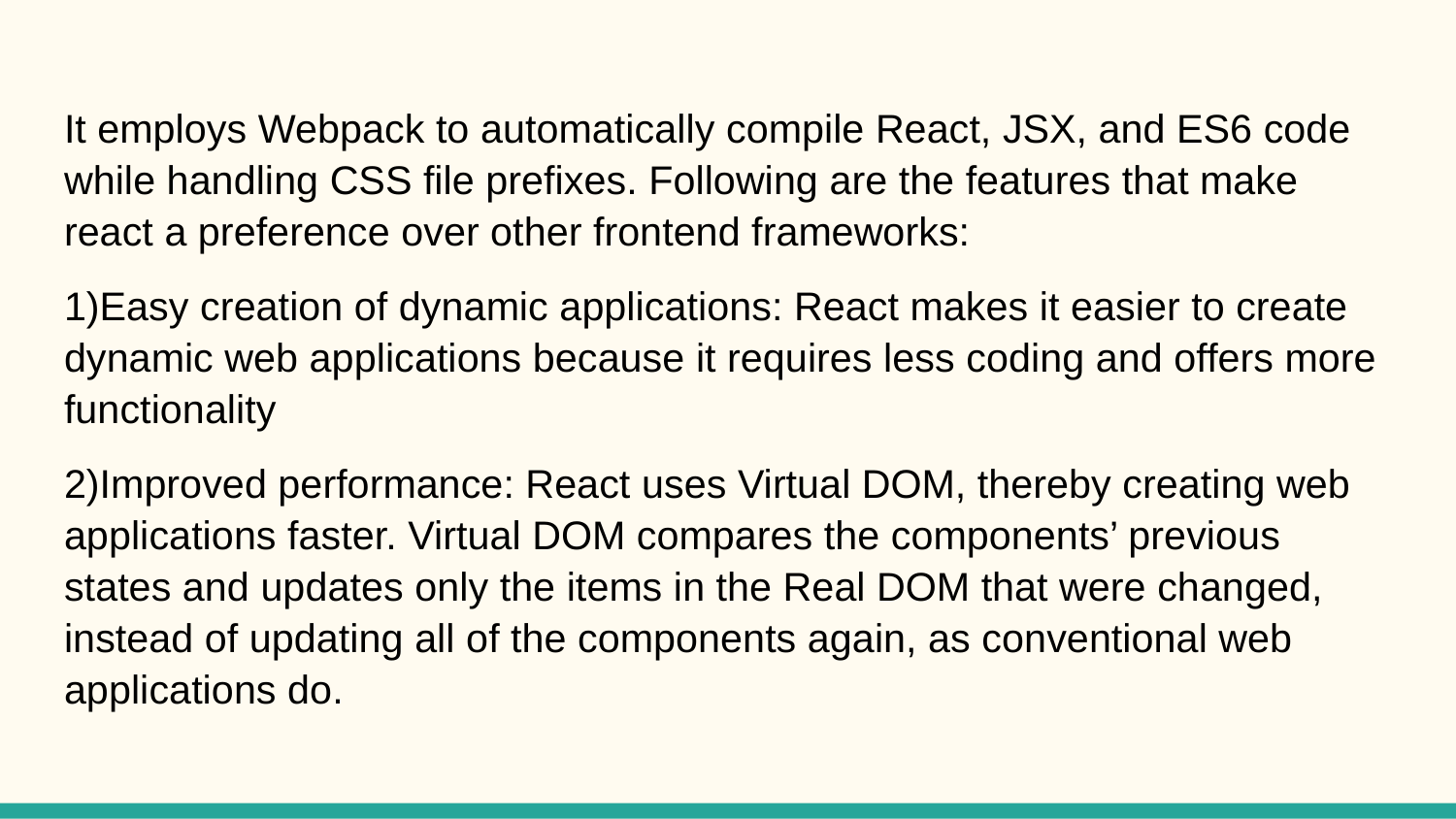

It employs Webpack to automatically compile React, JSX, and ES6 code while handling CSS file prefixes. Following are the features that make react a preference over other frontend frameworks:
1)Easy creation of dynamic applications: React makes it easier to create dynamic web applications because it requires less coding and offers more functionality
2)Improved performance: React uses Virtual DOM, thereby creating web applications faster. Virtual DOM compares the components’ previous states and updates only the items in the Real DOM that were changed, instead of updating all of the components again, as conventional web applications do.